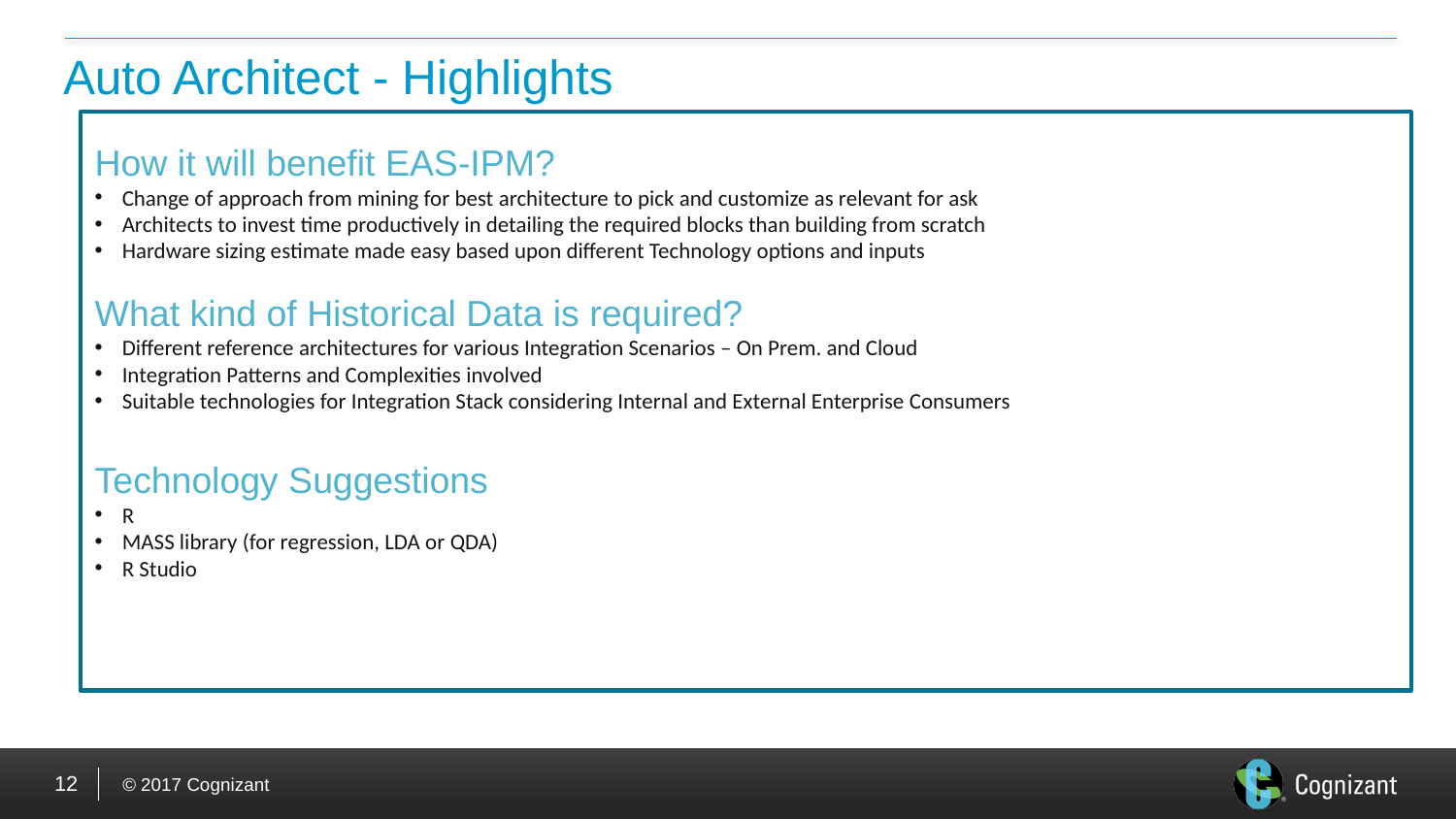

# Auto Architect - Highlights

How it will benefit EAS-IPM?
Change of approach from mining for best architecture to pick and customize as relevant for ask
Architects to invest time productively in detailing the required blocks than building from scratch
Hardware sizing estimate made easy based upon different Technology options and inputs

What kind of Historical Data is required?
Different reference architectures for various Integration Scenarios – On Prem. and Cloud
Integration Patterns and Complexities involved
Suitable technologies for Integration Stack considering Internal and External Enterprise Consumers

Technology Suggestions
R
MASS library (for regression, LDA or QDA)
R Studio

12